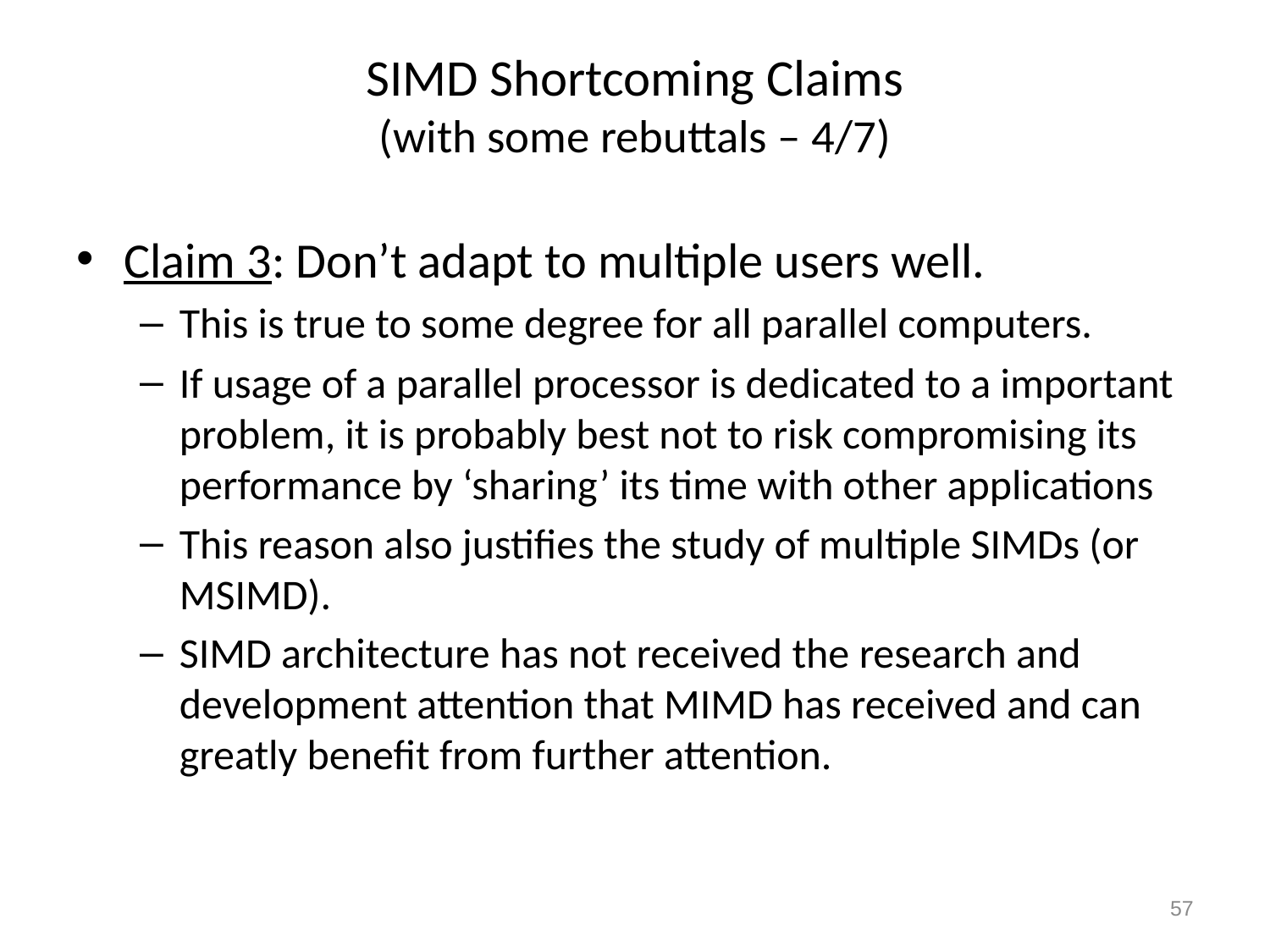

# SIMD Shortcoming Claims (with some rebuttals – 4/7)
Claim 3: Don’t adapt to multiple users well.
This is true to some degree for all parallel computers.
If usage of a parallel processor is dedicated to a important problem, it is probably best not to risk compromising its performance by ‘sharing’ its time with other applications
This reason also justifies the study of multiple SIMDs (or MSIMD).
SIMD architecture has not received the research and development attention that MIMD has received and can greatly benefit from further attention.

57